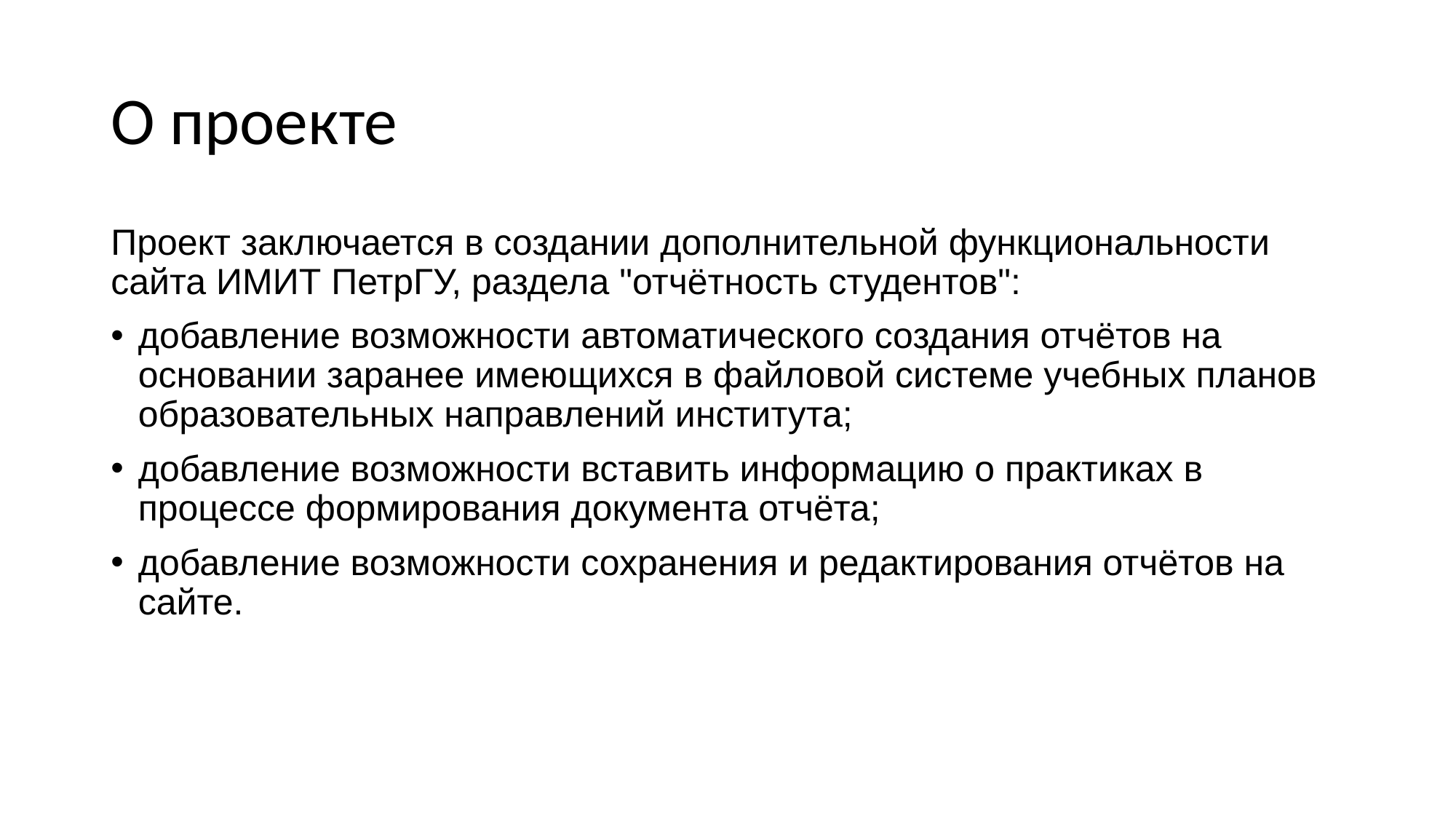

# О проекте
Проект заключается в создании дополнительной функциональности сайта ИМИТ ПетрГУ, раздела "отчётность студентов":
добавление возможности автоматического создания отчётов на основании заранее имеющихся в файловой системе учебных планов образовательных направлений института;
добавление возможности вставить информацию о практиках в процессе формирования документа отчёта;
добавление возможности сохранения и редактирования отчётов на сайте.